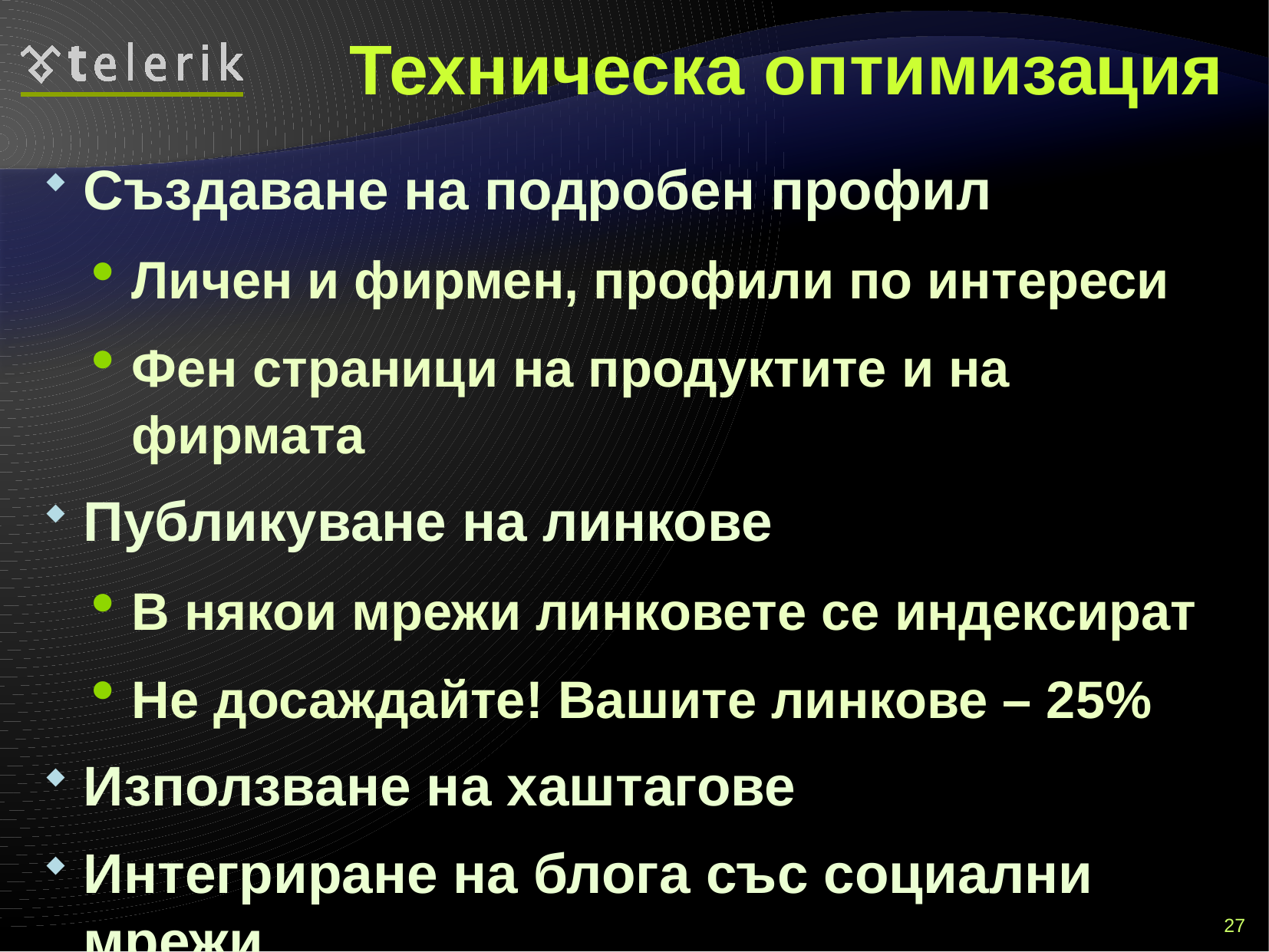

# Техническа оптимизация
Създаване на подробен профил
Личен и фирмен, профили по интереси
Фен страници на продуктите и на фирмата
Публикуване на линкове
В някои мрежи линковете се индексират
Не досаждайте! Вашите линкове – 25%
Използване на хаштагове
Интегриране на блога със социални мрежи
Бутони, коментари, туитове
27